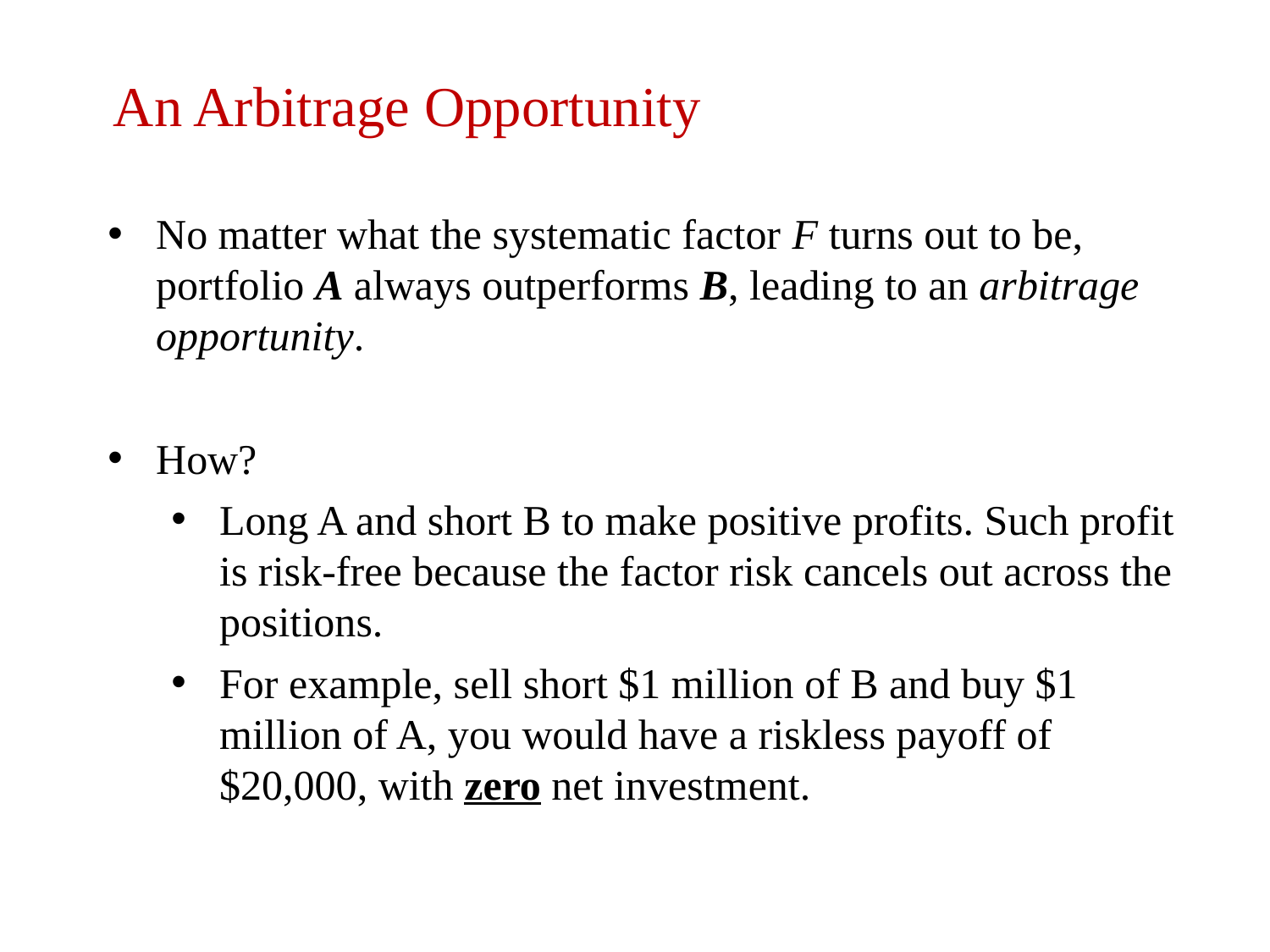

An Arbitrage Opportunity
No matter what the systematic factor F turns out to be, portfolio A always outperforms B, leading to an arbitrage opportunity.

How?
Long A and short B to make positive profits. Such profit is risk-free because the factor risk cancels out across the positions.
For example, sell short $1 million of B and buy $1 million of A, you would have a riskless payoff of $20,000, with zero net investment.